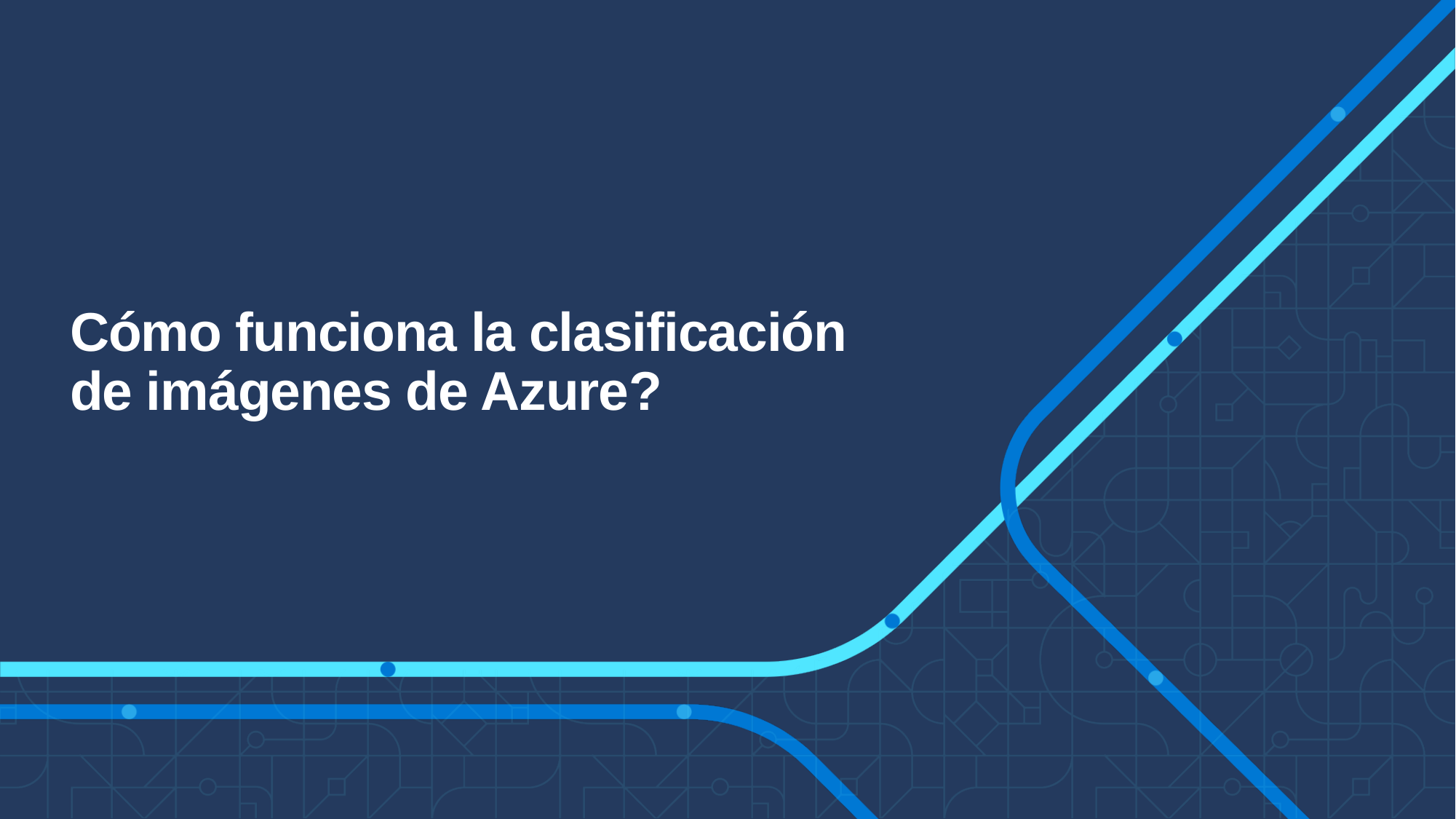

# Cómo funciona la clasificación de imágenes de Azure?